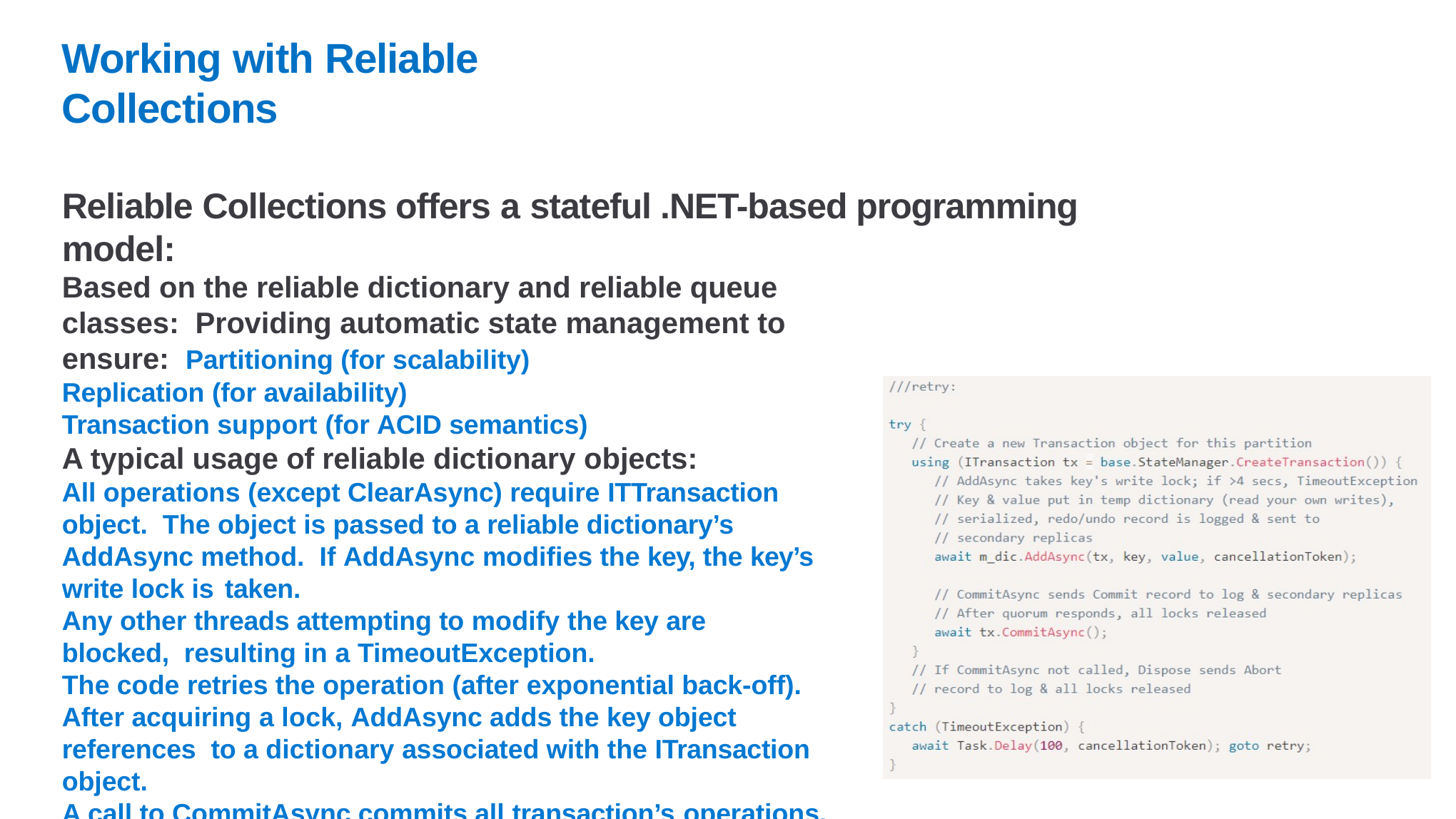

# Working with Reliable Collections
Reliable Collections offers a stateful .NET-based programming model:
Based on the reliable dictionary and reliable queue classes:  Providing automatic state management to ensure:  Partitioning (for scalability)
Replication (for availability)
Transaction support (for ACID semantics)
A typical usage of reliable dictionary objects:
All operations (except ClearAsync) require ITTransaction object.  The object is passed to a reliable dictionary’s AddAsync method.  If AddAsync modifies the key, the key’s write lock is taken.
Any other threads attempting to modify the key are blocked,  resulting in a TimeoutException.
The code retries the operation (after exponential back-off).  After acquiring a lock, AddAsync adds the key object references  to a dictionary associated with the ITransaction object.
A call to CommitAsync commits all transaction’s operations.